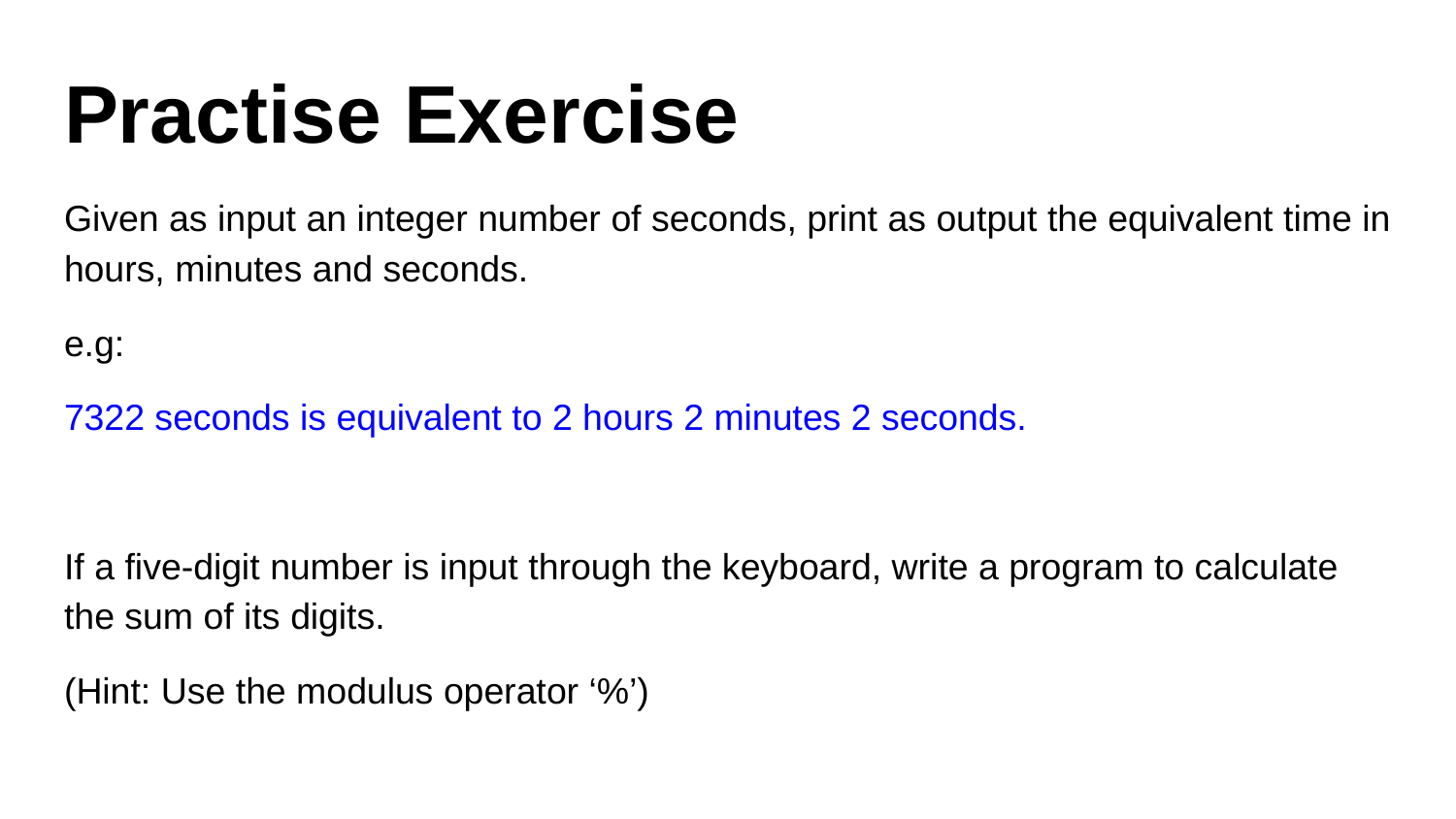

# Practise Exercise
Given as input an integer number of seconds, print as output the equivalent time in hours, minutes and seconds.
e.g:
7322 seconds is equivalent to 2 hours 2 minutes 2 seconds.

If a five-digit number is input through the keyboard, write a program to calculate the sum of its digits.
(Hint: Use the modulus operator ‘%’)